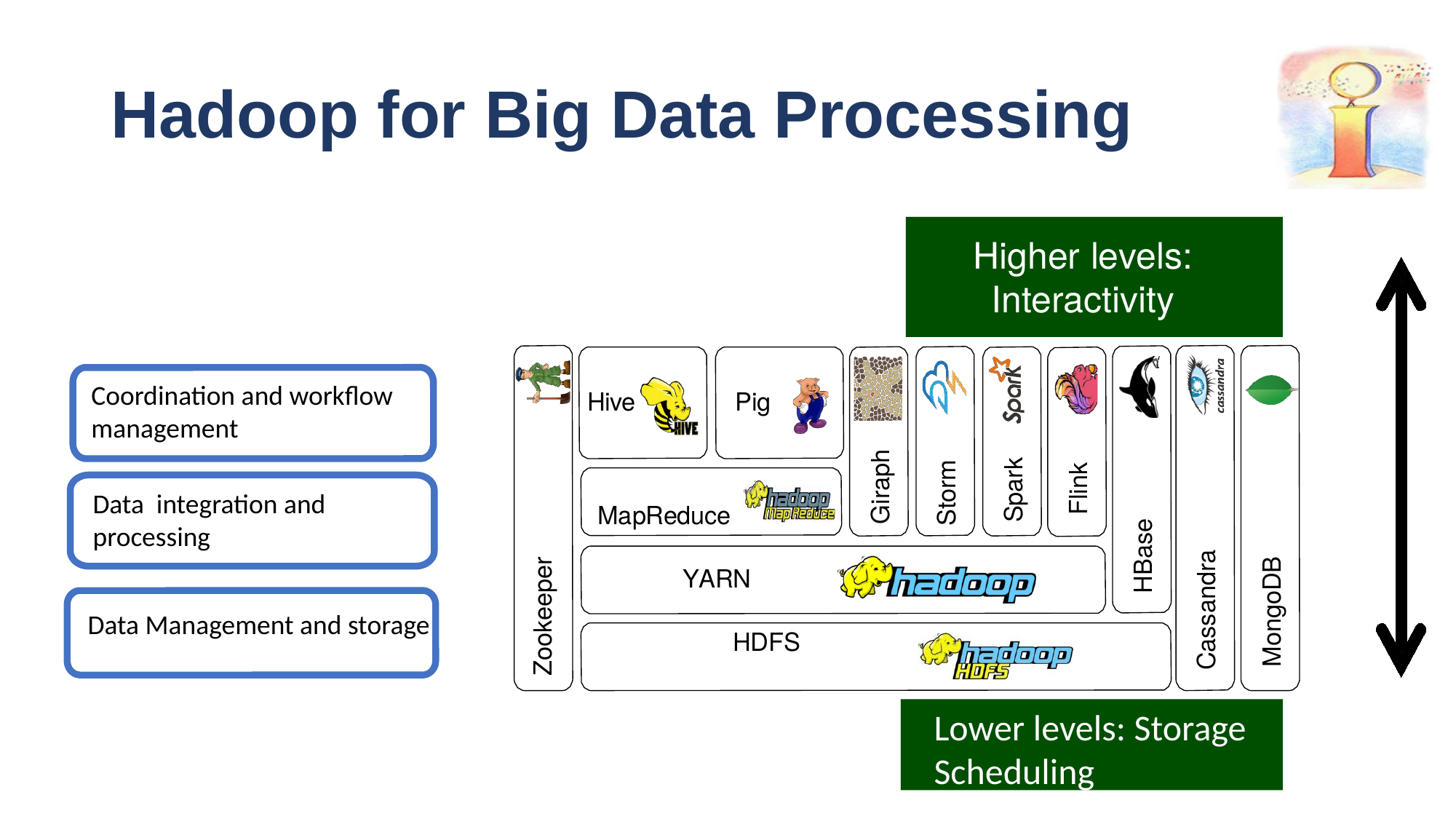

# Hadoop for Big Data Processing

Higher levels:
Interactivity

Hive
Pig
Giraph
Spark
Storm
Flink

HBase
MapReduce

YARN

HDFS
Cassandra

Zookeeper

MongoDB

Coordination and workflow management

Data  integration and processing

Data Management and storage

Lower levels: Storage
Scheduling